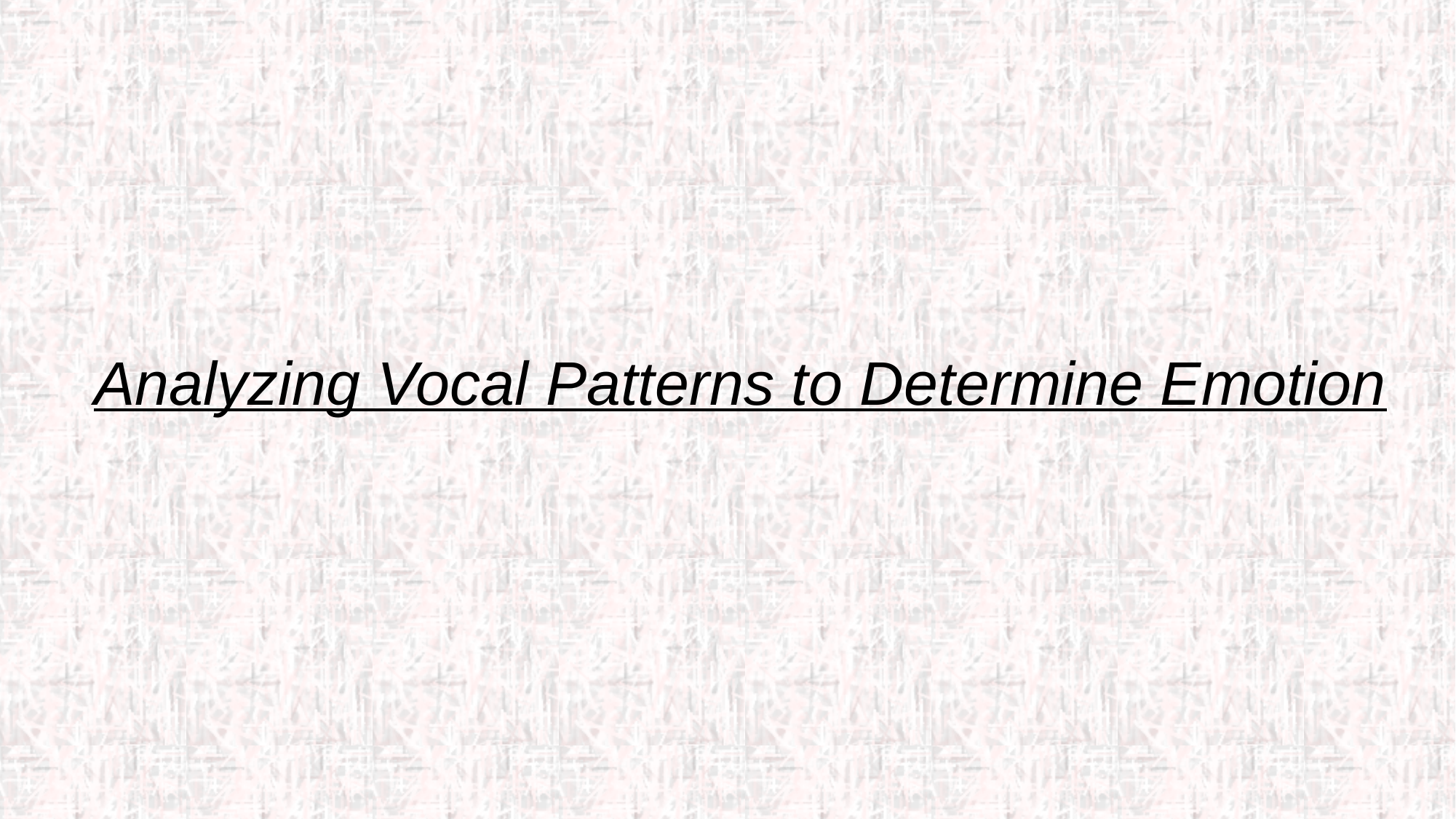

# Analyzing Vocal Patterns to Determine Emotion